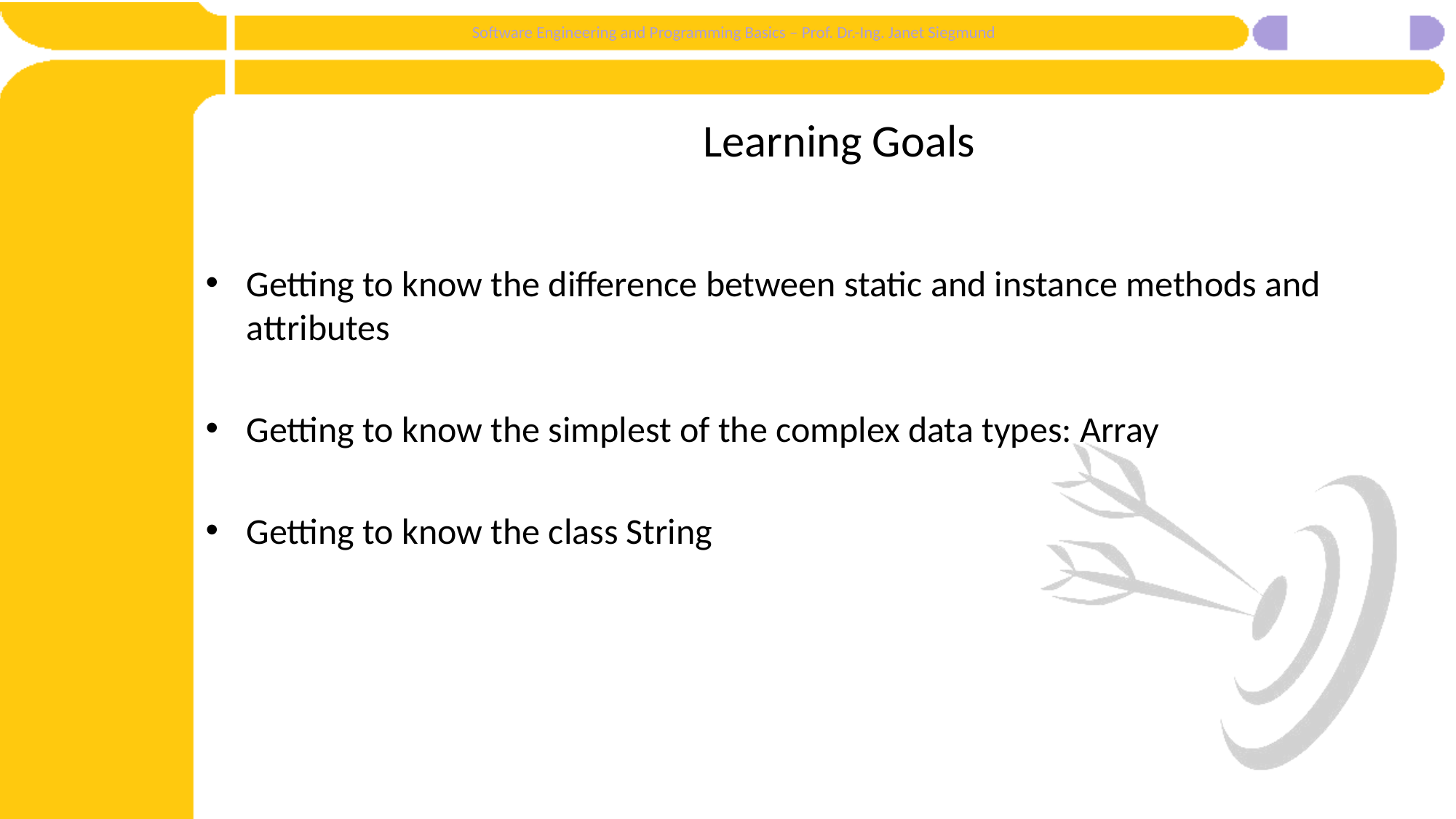

# Learning Goals
Getting to know the difference between static and instance methods and attributes

Getting to know the simplest of the complex data types: Array

Getting to know the class String